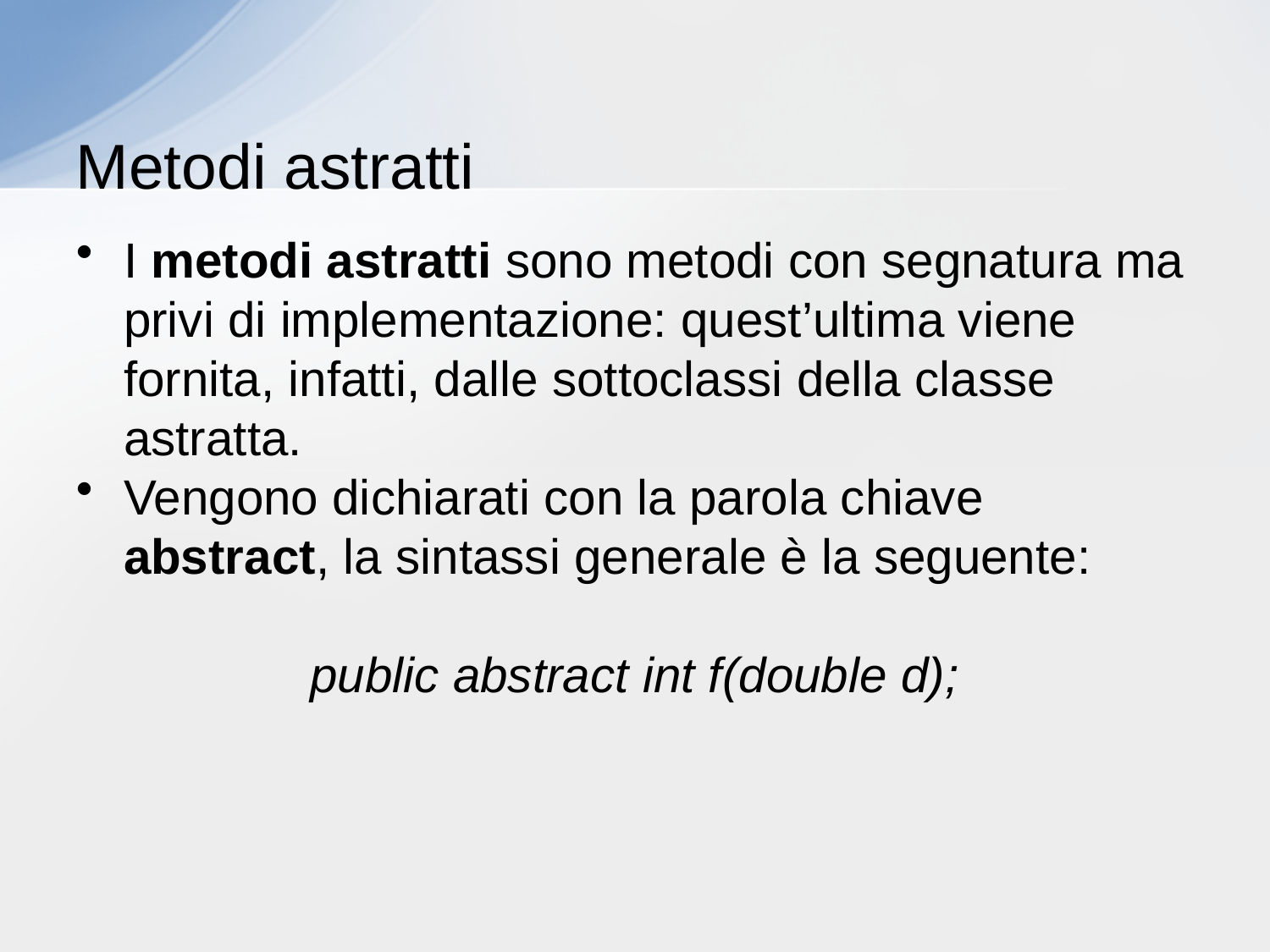

# Metodi astratti
I metodi astratti sono metodi con segnatura ma privi di implementazione: quest’ultima viene fornita, infatti, dalle sottoclassi della classe astratta.
Vengono dichiarati con la parola chiave abstract, la sintassi generale è la seguente:

public abstract int f(double d);